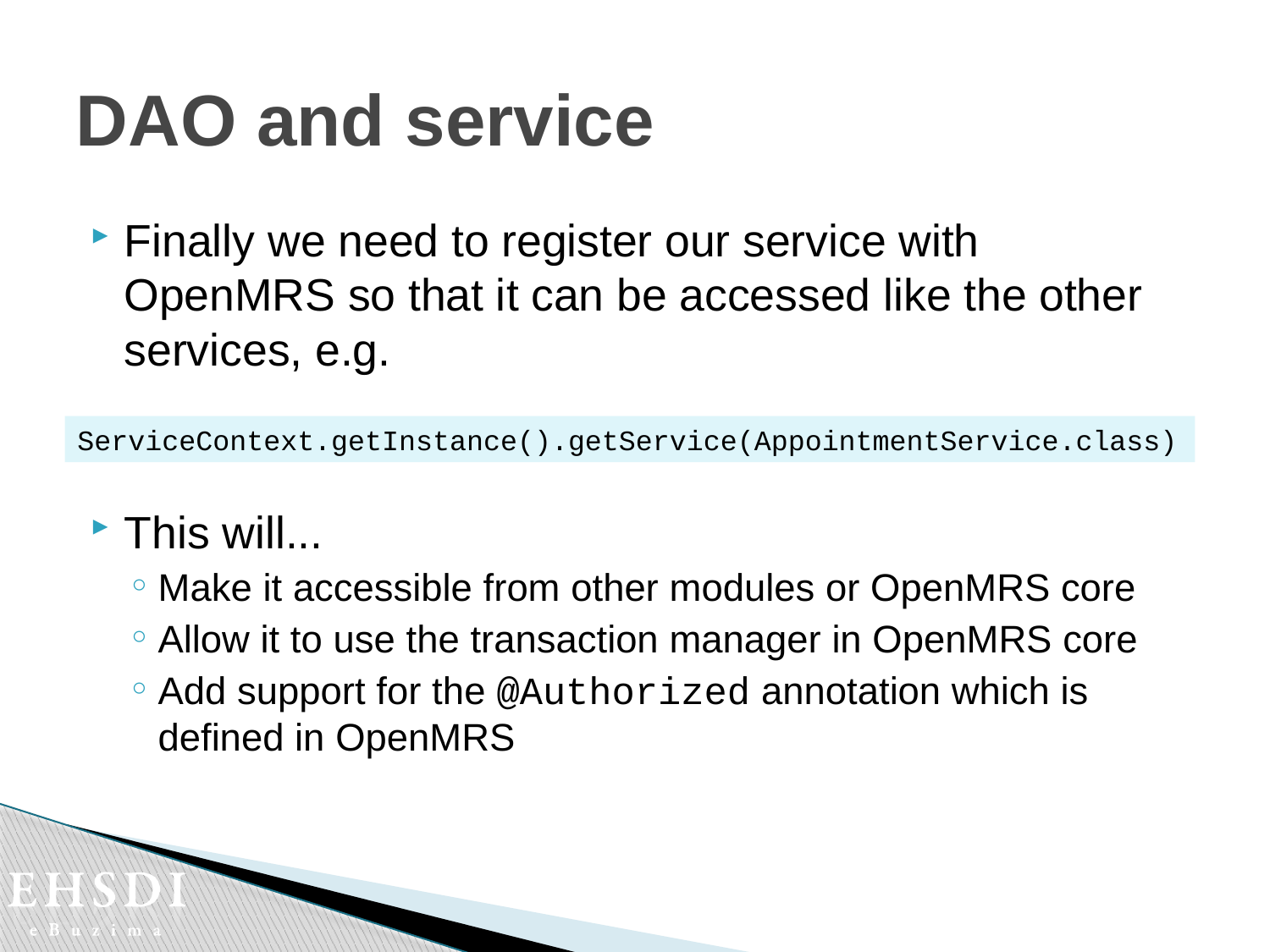

# DAO and service
Finally we need to register our service with OpenMRS so that it can be accessed like the other services, e.g.

This will...
Make it accessible from other modules or OpenMRS core
Allow it to use the transaction manager in OpenMRS core
Add support for the @Authorized annotation which is defined in OpenMRS

ServiceContext.getInstance().getService(AppointmentService.class)